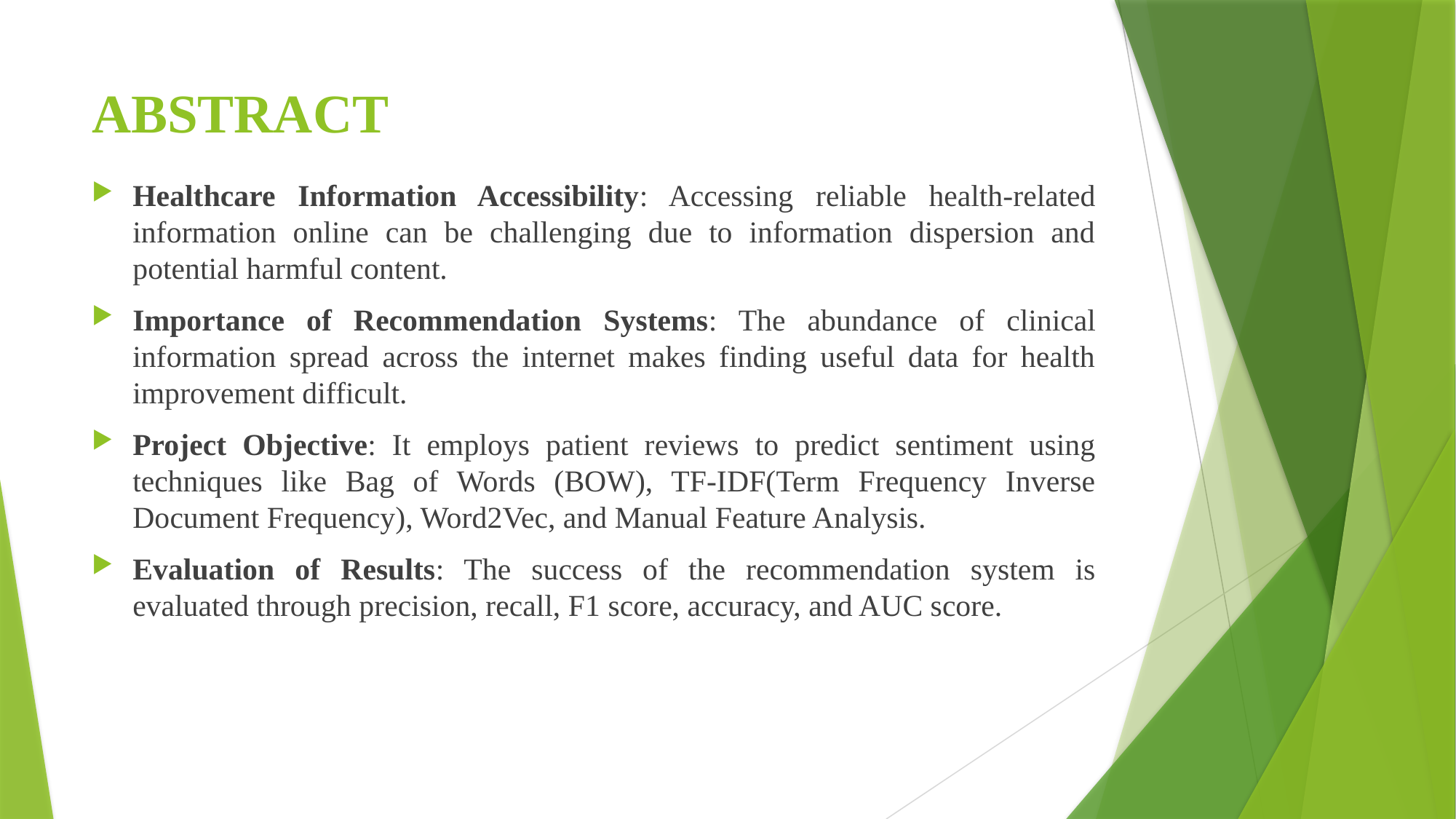

# ABSTRACT
Healthcare Information Accessibility: Accessing reliable health-related information online can be challenging due to information dispersion and potential harmful content.
Importance of Recommendation Systems: The abundance of clinical information spread across the internet makes finding useful data for health improvement difficult.
Project Objective: It employs patient reviews to predict sentiment using techniques like Bag of Words (BOW), TF-IDF(Term Frequency Inverse Document Frequency), Word2Vec, and Manual Feature Analysis.
Evaluation of Results: The success of the recommendation system is evaluated through precision, recall, F1 score, accuracy, and AUC score.